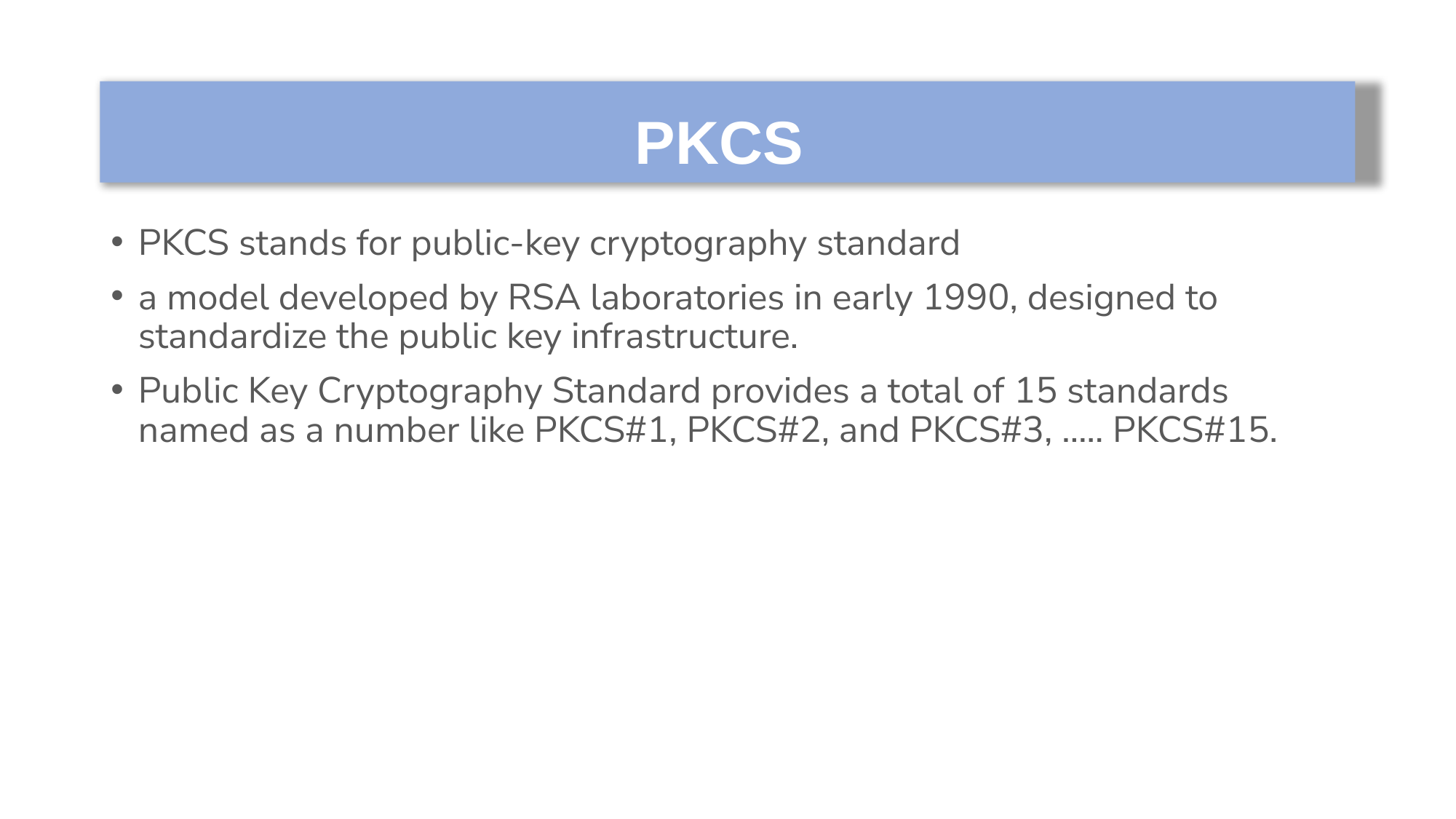

# PKCS
PKCS stands for public-key cryptography standard
a model developed by RSA laboratories in early 1990, designed to standardize the public key infrastructure.
Public Key Cryptography Standard provides a total of 15 standards named as a number like PKCS#1, PKCS#2, and PKCS#3, ….. PKCS#15.